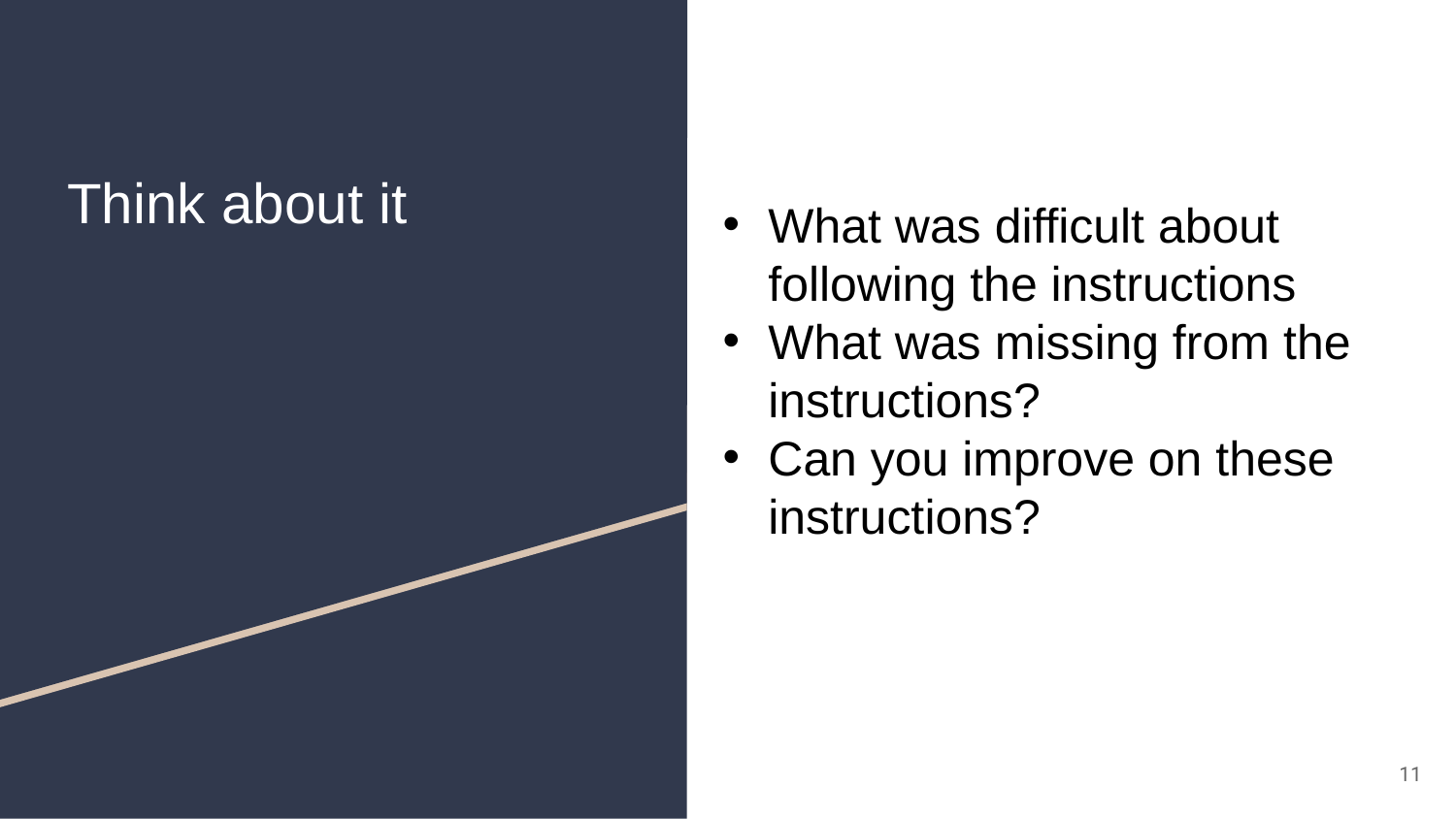

Think about it
What was difficult about following the instructions
What was missing from the instructions?
Can you improve on these instructions?
11